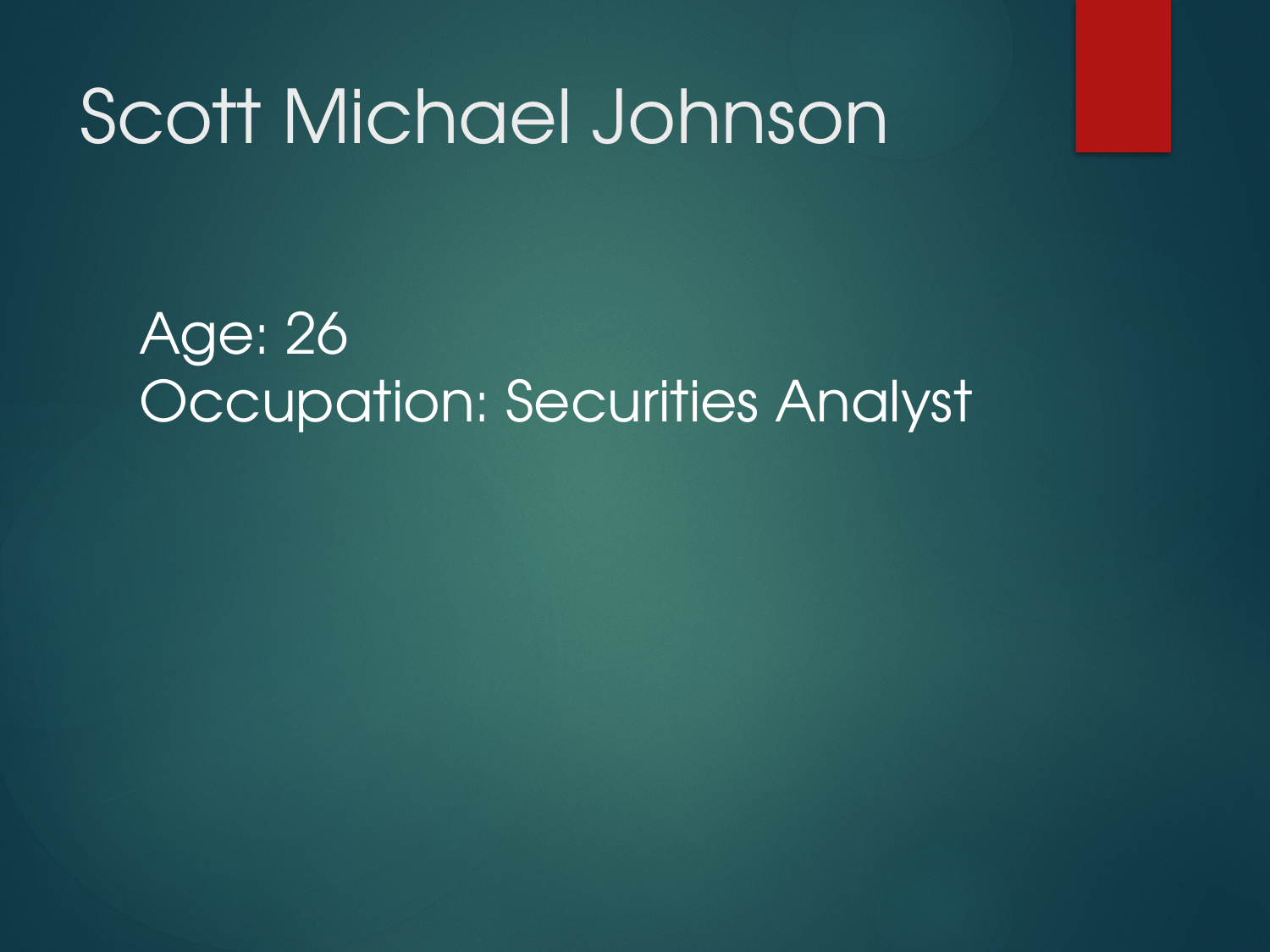

# Scott Michael Johnson

Age: 26
Occupation: Securities Analyst